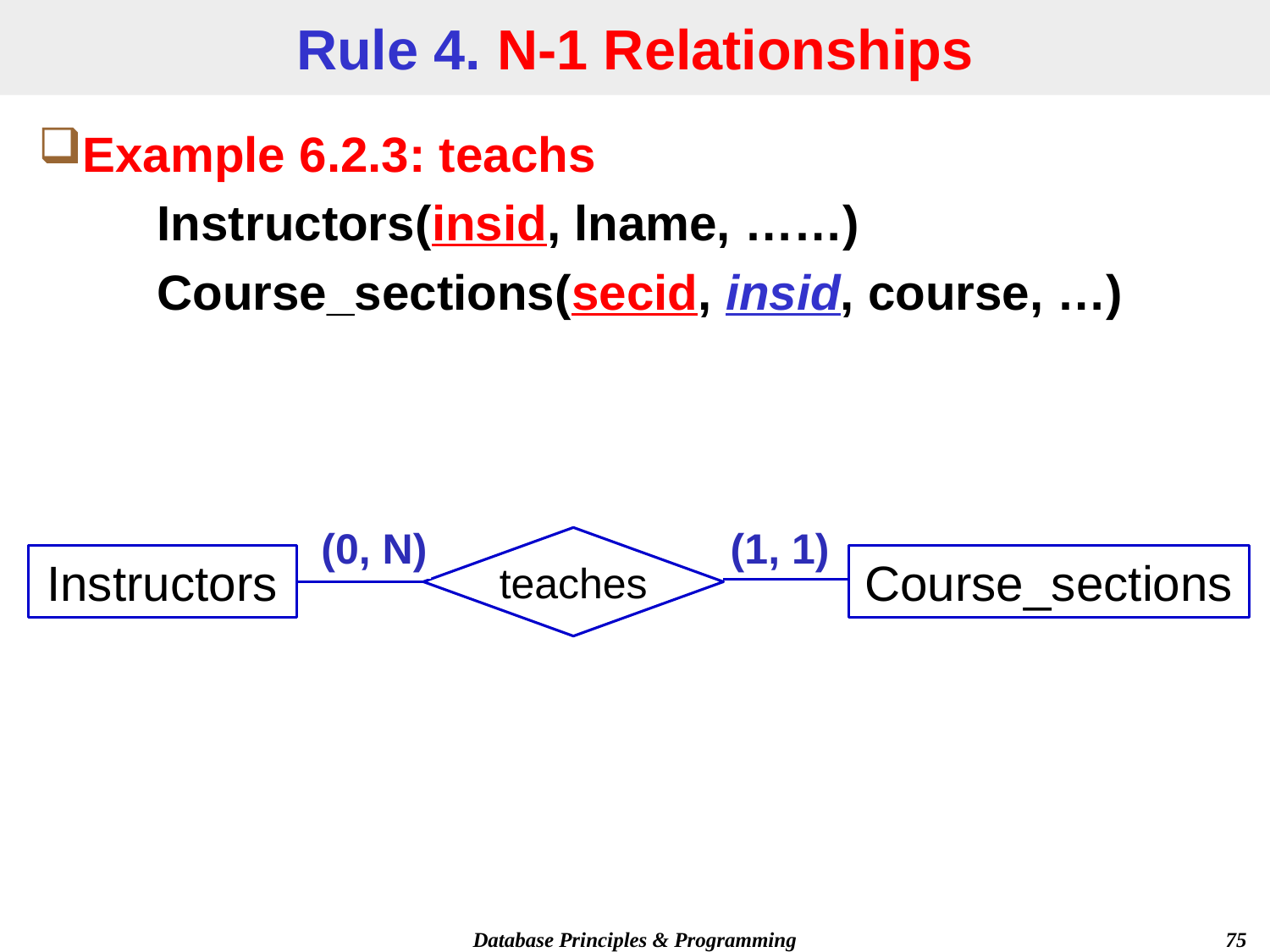

# Rule 4. N-1 Relationships
Example 6.2.3: teachs
Instructors(insid, lname, ……)
Course_sections(secid, insid, course, …)
(0, N)
(1, 1)
teaches
Instructors
Course_sections

Database Principles & Programming
75